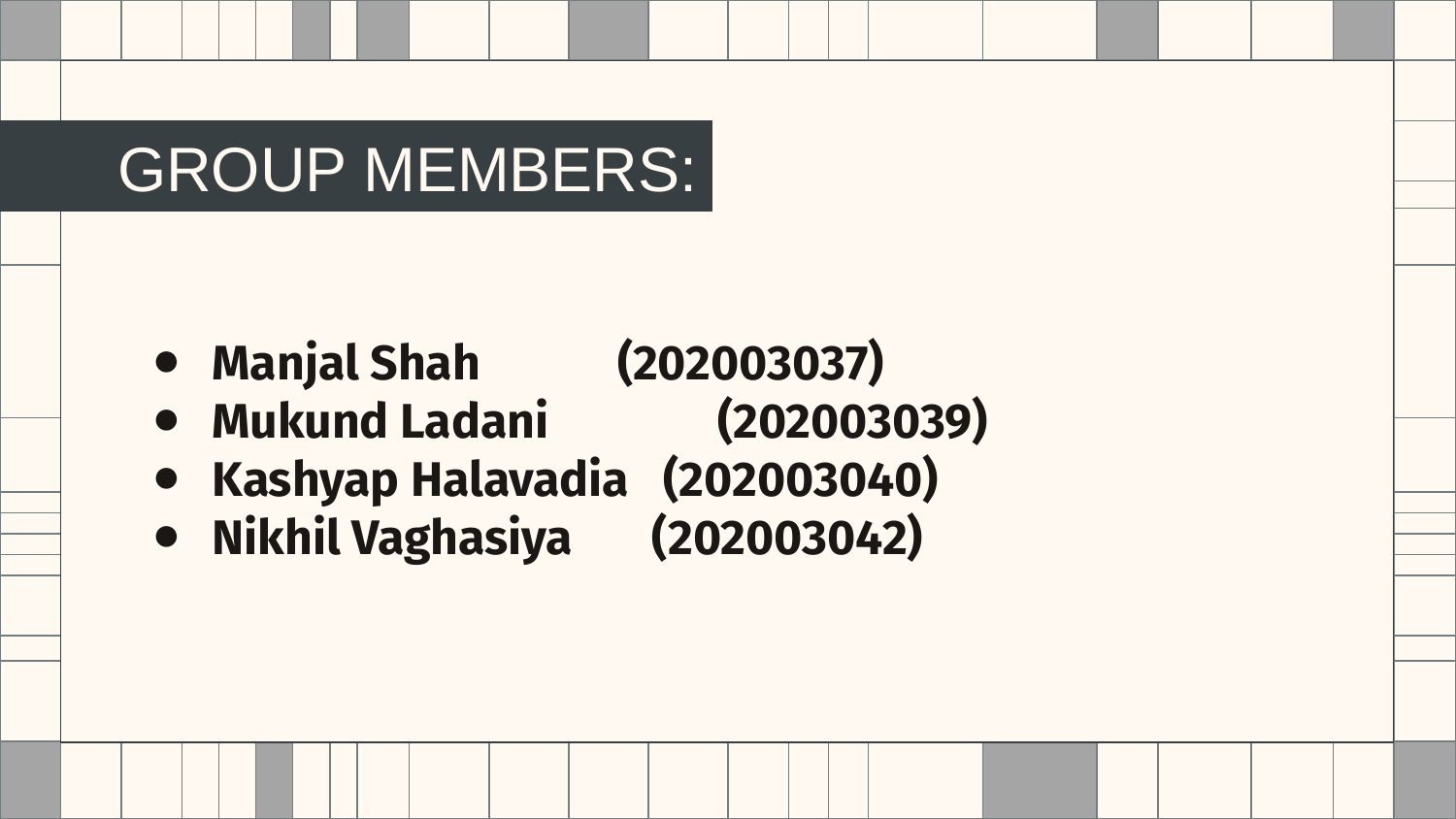

# GROUP MEMBERS:
Manjal Shah            (202003037)
Mukund Ladani	      (202003039)
Kashyap Halavadia   (202003040)
Nikhil Vaghasiya       (202003042)